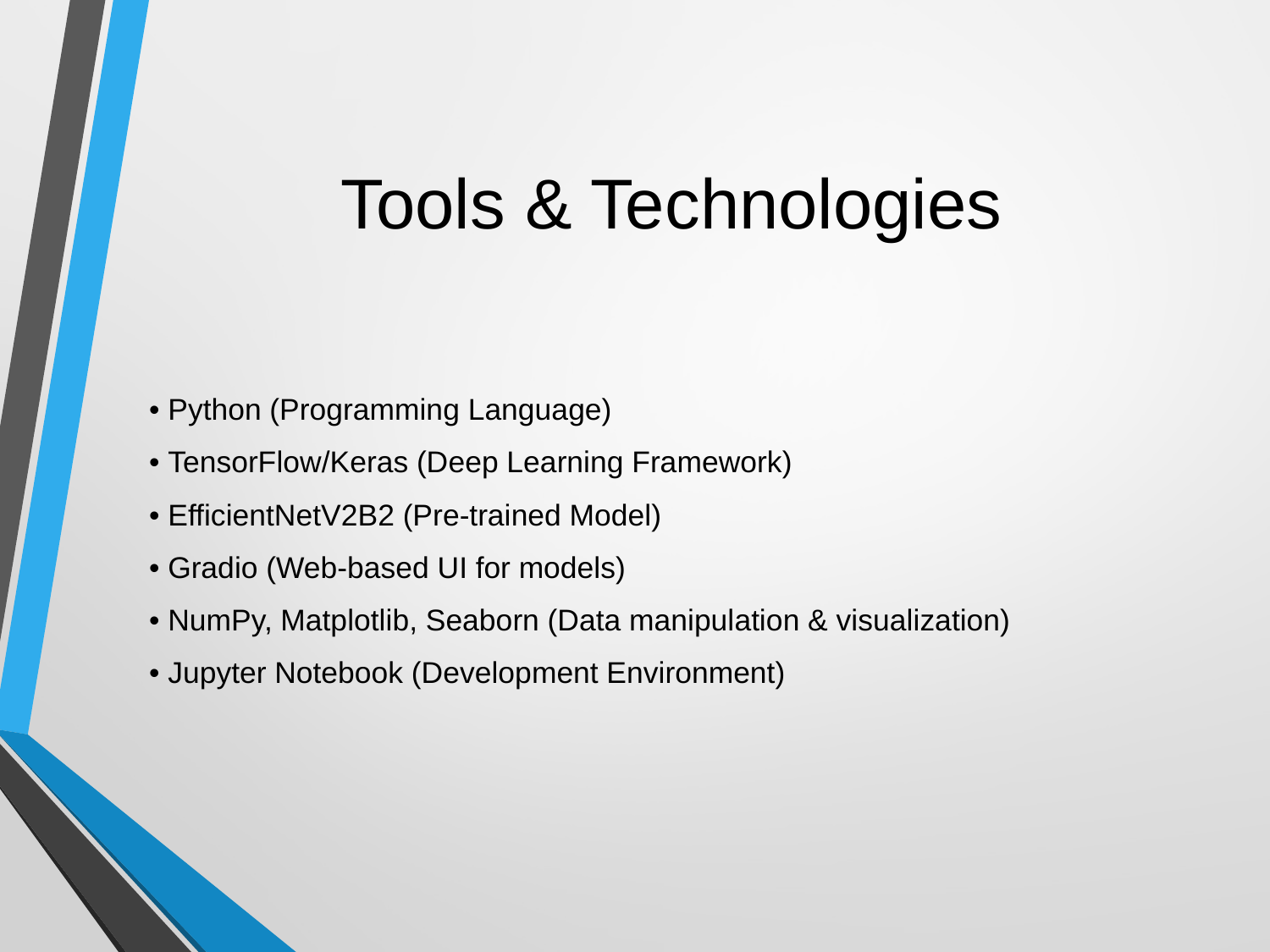

# Tools & Technologies

• Python (Programming Language)
• TensorFlow/Keras (Deep Learning Framework)
• EfficientNetV2B2 (Pre-trained Model)
• Gradio (Web-based UI for models)
• NumPy, Matplotlib, Seaborn (Data manipulation & visualization)
• Jupyter Notebook (Development Environment)